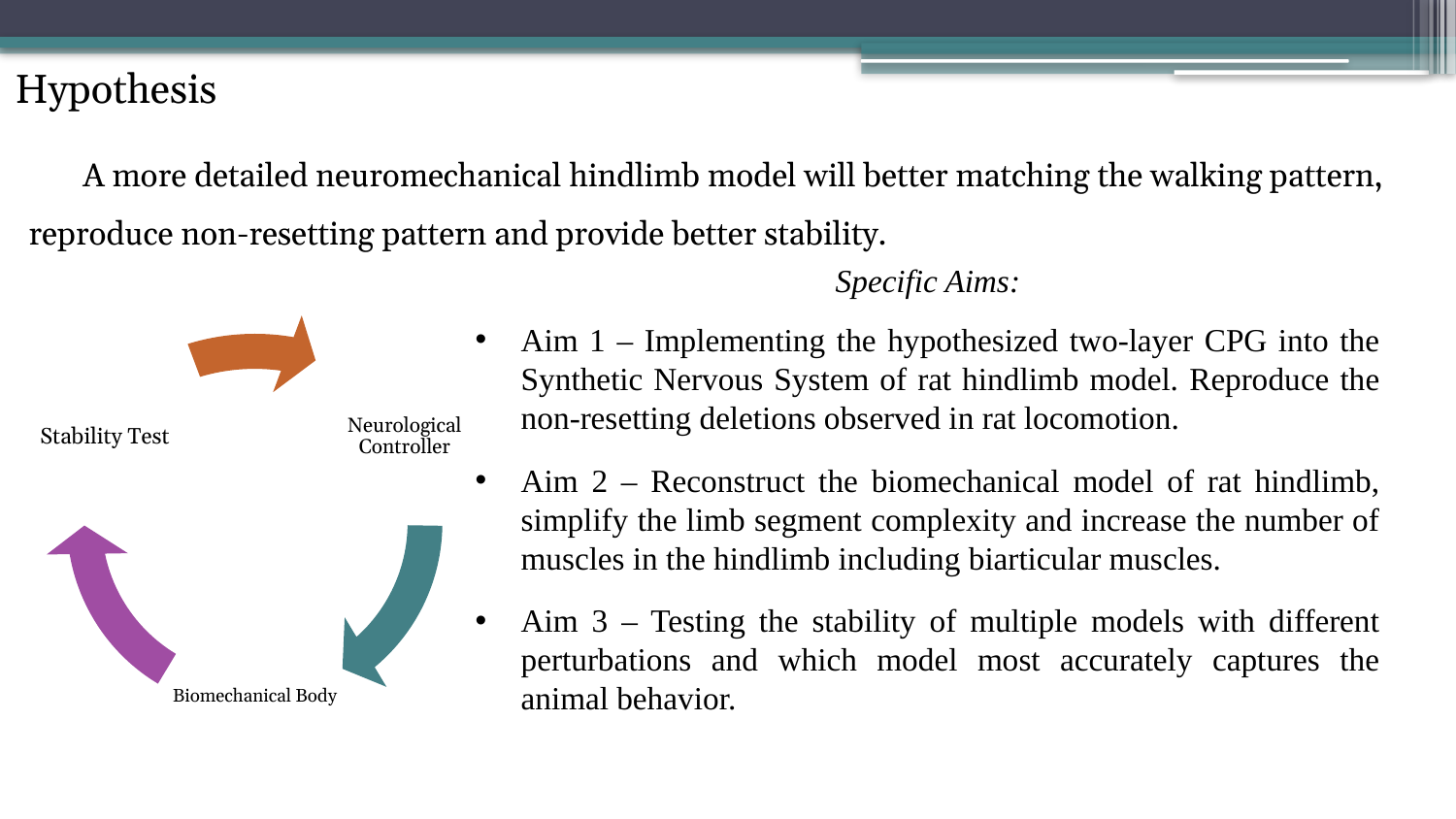

Hypothesis
       A more detailed neuromechanical hindlimb model will better matching the walking pattern, reproduce non-resetting pattern and provide better stability.
Specific Aims:
Neurological Controller
Biomechanical Body
Stability Test
Aim 1 – Implementing the hypothesized two-layer CPG into the Synthetic Nervous System of rat hindlimb model. Reproduce the non-resetting deletions observed in rat locomotion.
Aim 2 – Reconstruct the biomechanical model of rat hindlimb, simplify the limb segment complexity and increase the number of muscles in the hindlimb including biarticular muscles.
Aim 3 – Testing the stability of multiple models with different perturbations and which model most accurately captures the animal behavior.